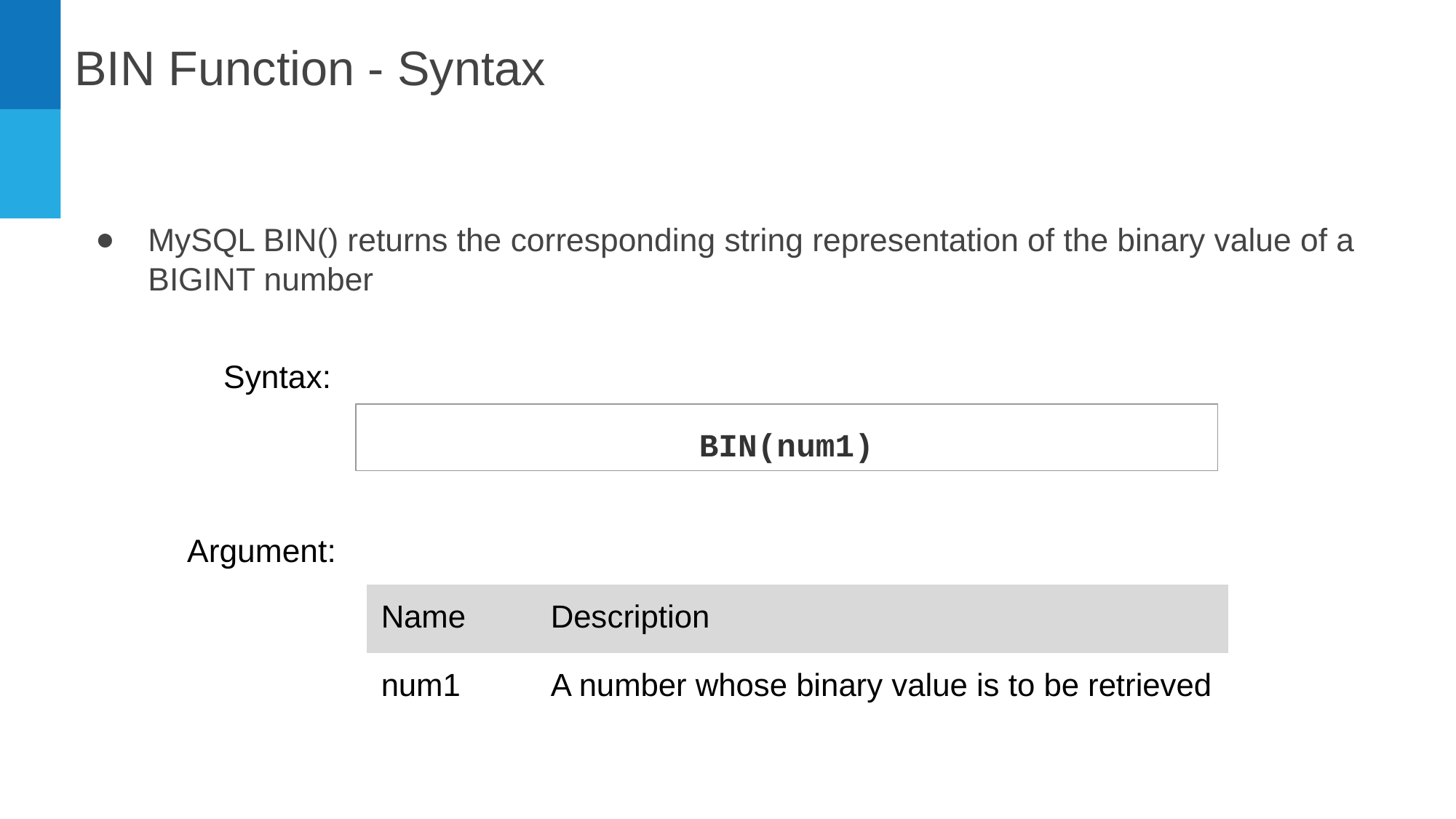

BIN Function - Syntax

MySQL BIN() returns the corresponding string representation of the binary value of a BIGINT number
Syntax:
BIN(num1)
Argument:
| Name | Description |
| --- | --- |
| num1 | A number whose binary value is to be retrieved |